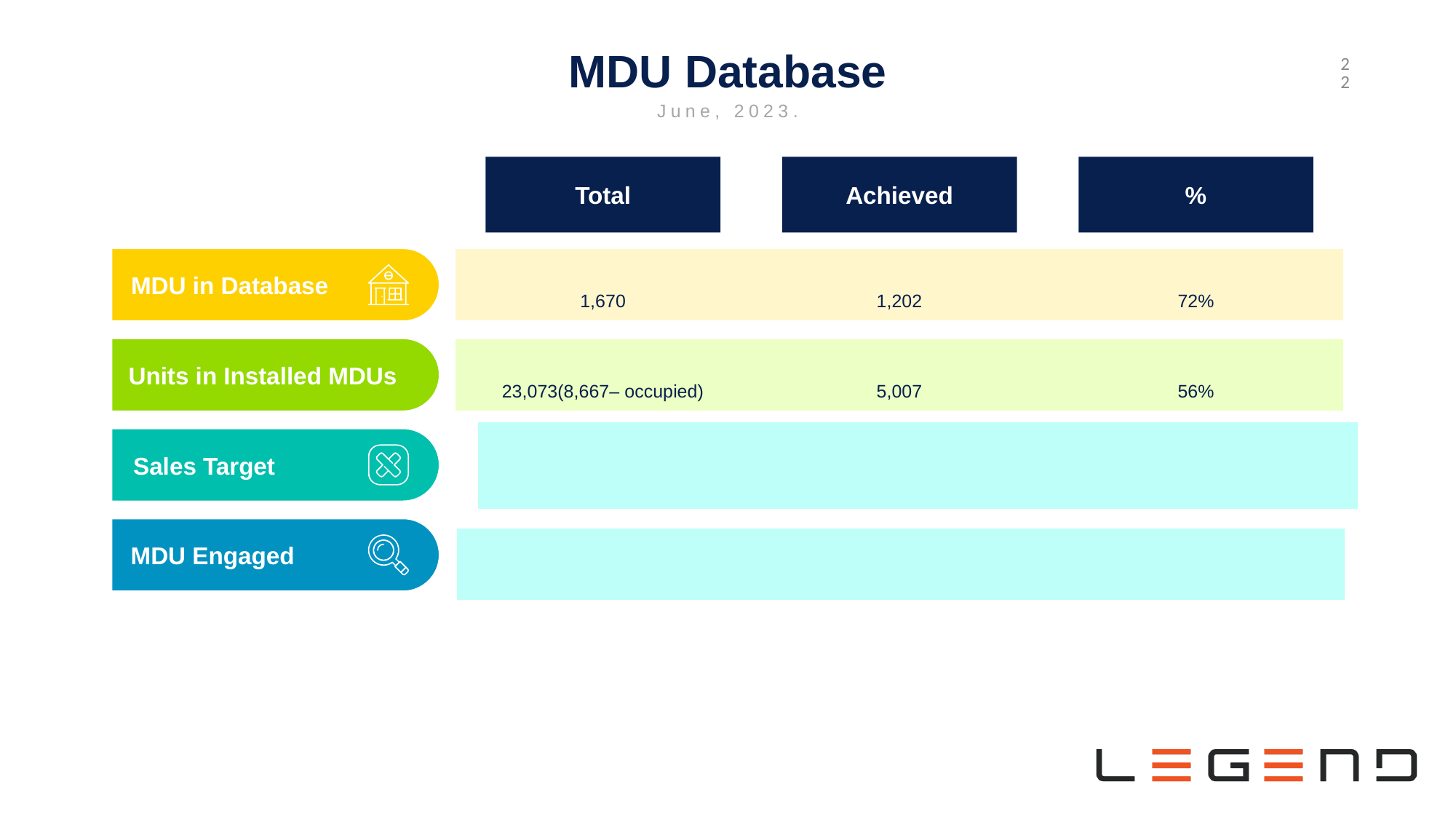

MDU Database
22
June, 2023.

Total
Achieved
%

1,670
1,202
72%

MDU in Database

5,007
56%
23,073(8,667– occupied)
Units in Installed MDUs

Sales Target

MDU Engaged